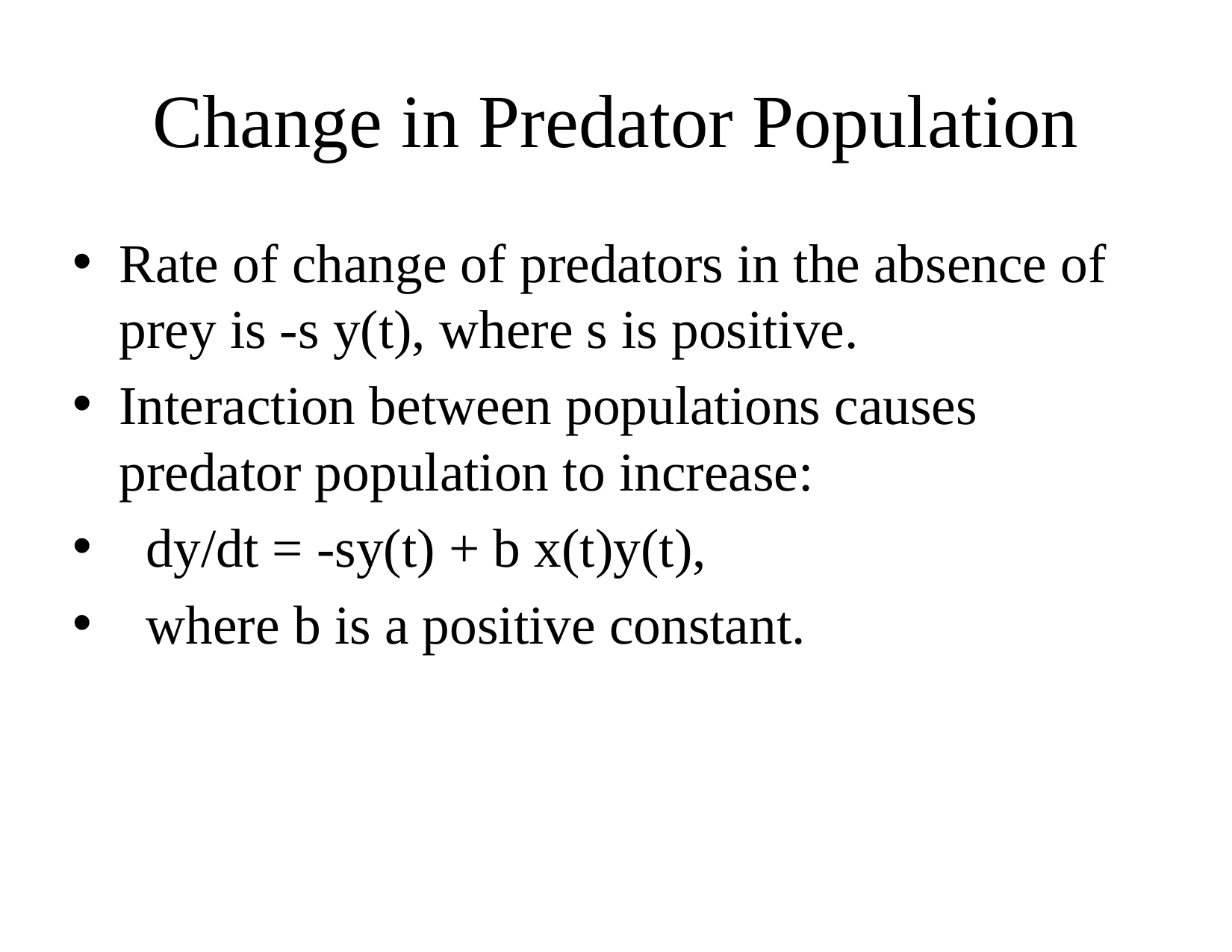

# Change in Predator Population
Rate of change of predators in the absence of prey is -s y(t), where s is positive.
Interaction between populations causes predator population to increase:
  dy/dt = -sy(t) + b x(t)y(t),
  where b is a positive constant.